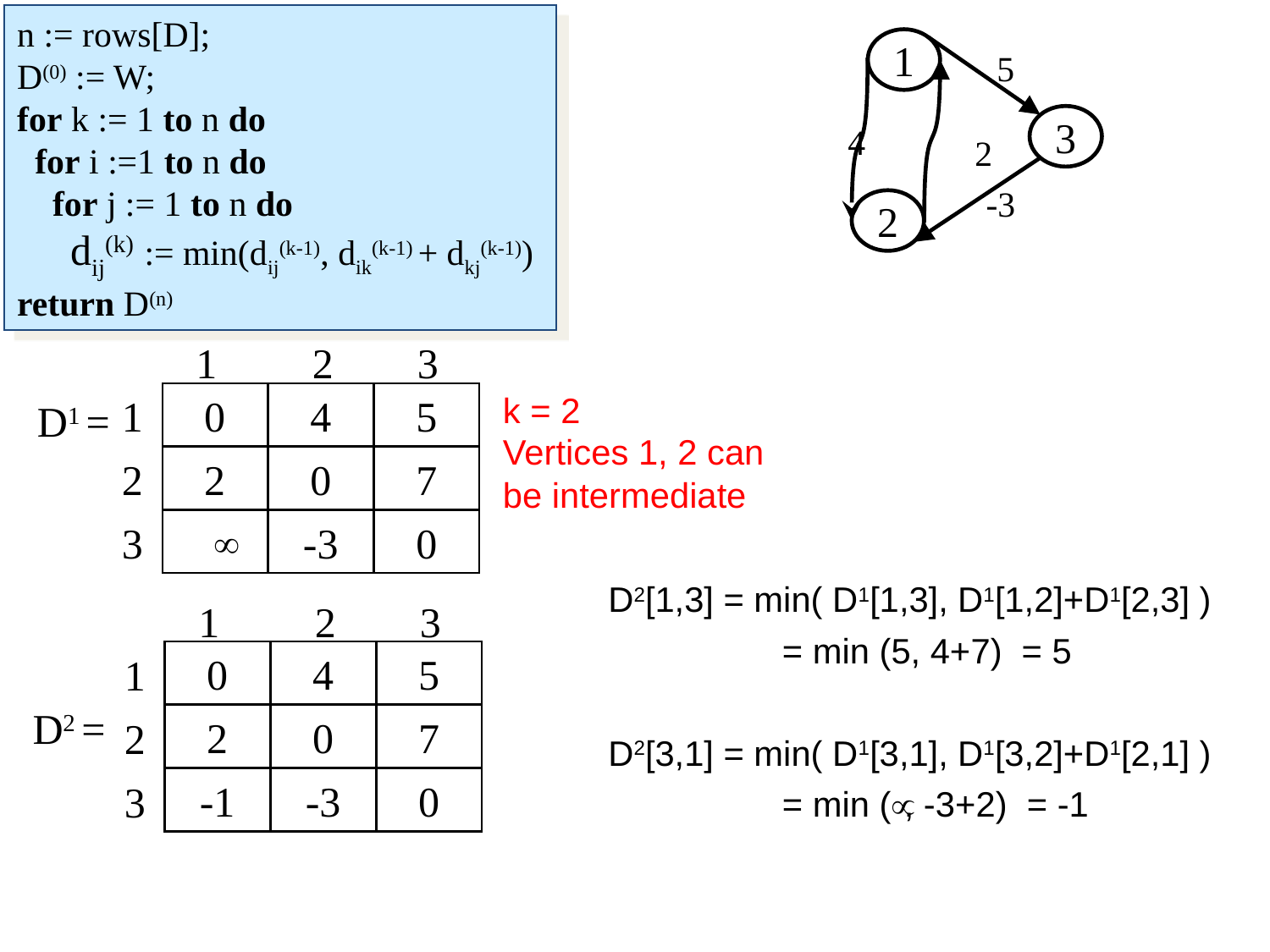

n := rows[D];
D(0) := W;
for k := 1 to n do
  for i :=1 to n do
    for j := 1 to n do
      dij(k) := min(dij(k-1), dik(k-1) + dkj(k-1))
return D(n)
1
3
2
5
4
2
-3
1
2
3
1
0
4
5
2
0
7
 ∞
-3
0
2
3
k = 2
Vertices 1, 2 can be intermediate
 D1 =
D2[1,3] = min( D1[1,3], D1[1,2]+D1[2,3] )
		= min (5, 4+7)  = 5

D2[3,1] = min( D1[3,1], D1[3,2]+D1[2,1] )
		= min (∝, -3+2)  = -1
1
2
3
1
0
4
5
2
0
7
-1
-3
0
2
3
 D2 =